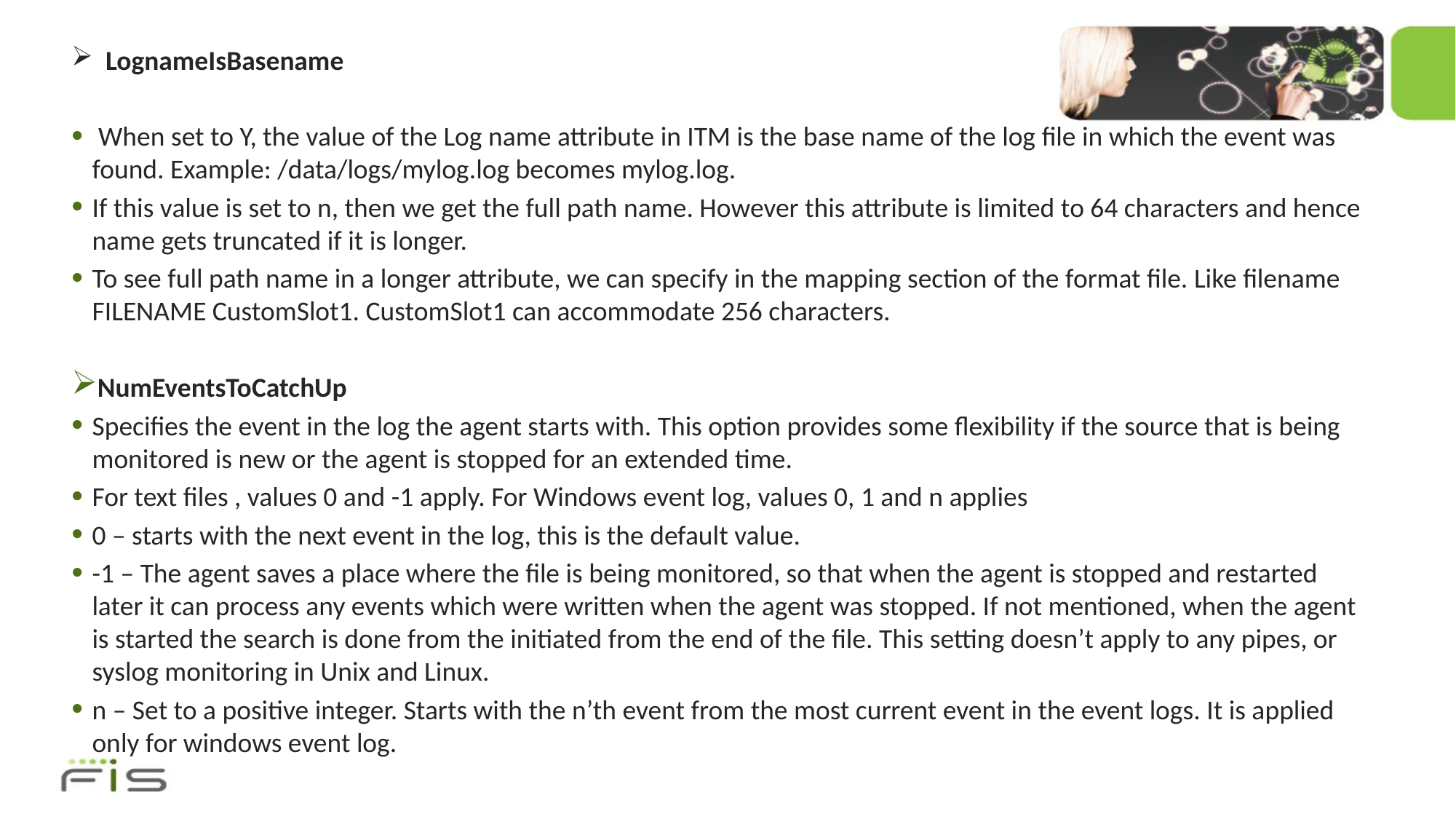

# LognameIsBasename
 When set to Y, the value of the Log name attribute in ITM is the base name of the log file in which the event was found. Example: /data/logs/mylog.log becomes mylog.log.
If this value is set to n, then we get the full path name. However this attribute is limited to 64 characters and hence name gets truncated if it is longer.
To see full path name in a longer attribute, we can specify in the mapping section of the format file. Like filename FILENAME CustomSlot1. CustomSlot1 can accommodate 256 characters.

NumEventsToCatchUp
Specifies the event in the log the agent starts with. This option provides some flexibility if the source that is being monitored is new or the agent is stopped for an extended time.
For text files , values 0 and -1 apply. For Windows event log, values 0, 1 and n applies
0 – starts with the next event in the log, this is the default value.
-1 – The agent saves a place where the file is being monitored, so that when the agent is stopped and restarted later it can process any events which were written when the agent was stopped. If not mentioned, when the agent is started the search is done from the initiated from the end of the file. This setting doesn’t apply to any pipes, or syslog monitoring in Unix and Linux.
n – Set to a positive integer. Starts with the n’th event from the most current event in the event logs. It is applied only for windows event log.